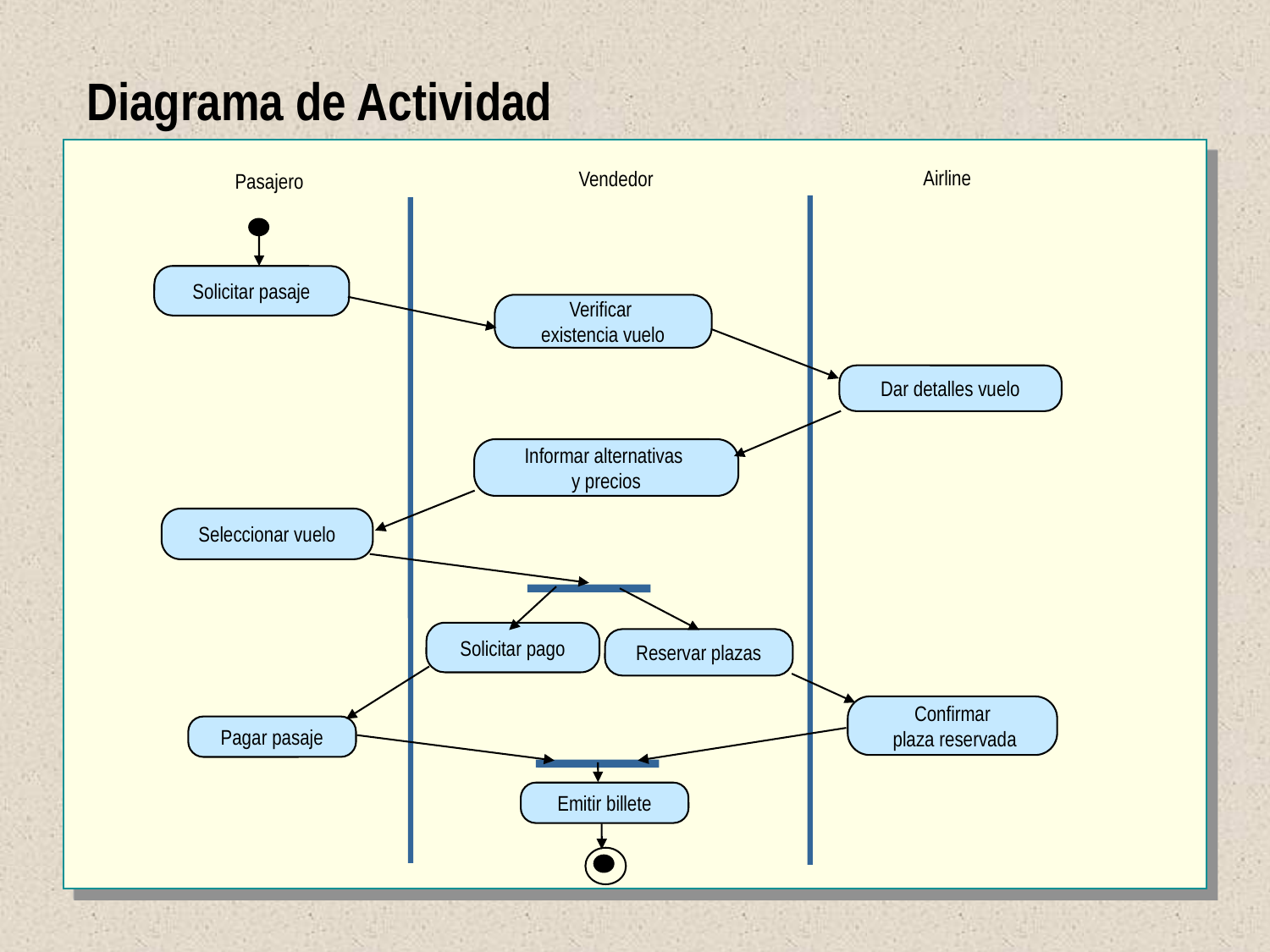

Diagrama de Actividad
Airline
Vendedor
Pasajero

Solicitar pasaje
Verificar
existencia vuelo

Dar detalles vuelo

Informar alternativas
y precios

Seleccionar vuelo

Solicitar pago
Reservar plazas

Confirmar
 plaza reservada
Pagar pasaje

Emitir billete